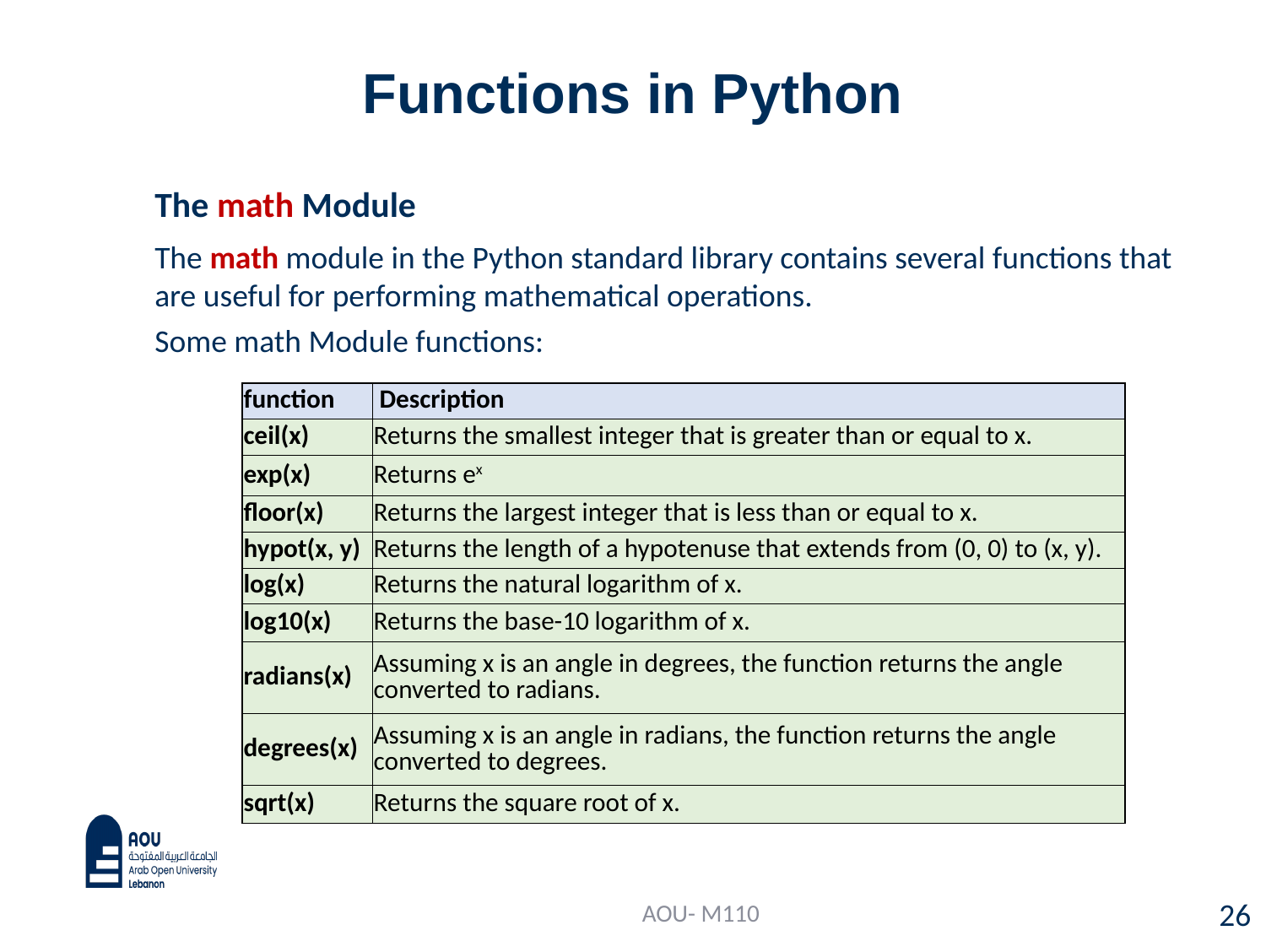

# Functions in Python
The math Module
The math module in the Python standard library contains several functions that are useful for performing mathematical operations.
Some math Module functions:
| function | Description |
| --- | --- |
| ceil(x) | Returns the smallest integer that is greater than or equal to x. |
| exp(x) | Returns ex |
| floor(x) | Returns the largest integer that is less than or equal to x. |
| hypot(x, y) | Returns the length of a hypotenuse that extends from (0, 0) to (x, y). |
| log(x) | Returns the natural logarithm of x. |
| log10(x) | Returns the base-10 logarithm of x. |
| radians(x) | Assuming x is an angle in degrees, the function returns the angle converted to radians. |
| degrees(x) | Assuming x is an angle in radians, the function returns the angle converted to degrees. |
| sqrt(x) | Returns the square root of x. |
AOU- M110
26